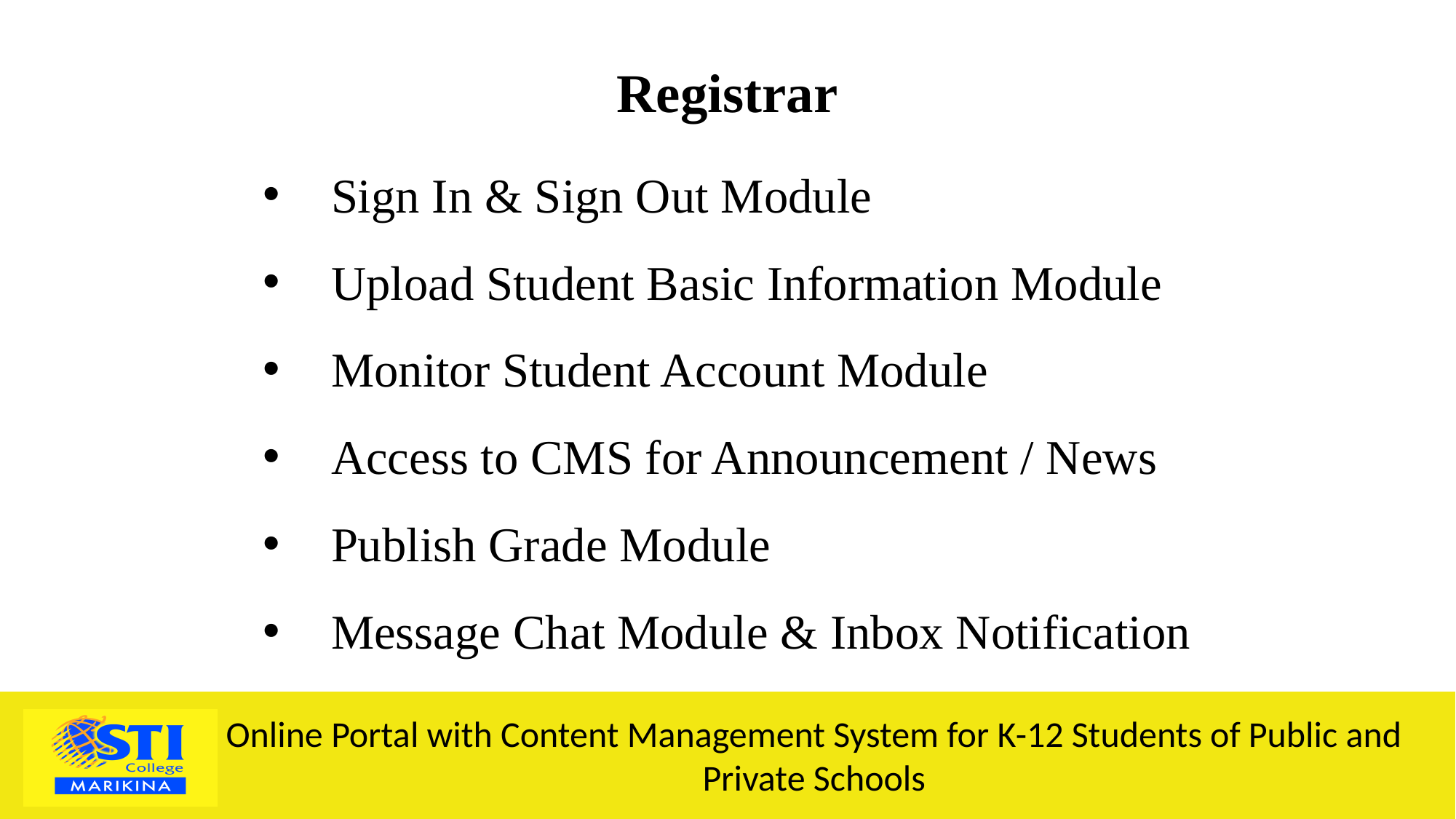

Registrar
Sign In & Sign Out Module
Upload Student Basic Information Module
Monitor Student Account Module
Access to CMS for Announcement / News
Publish Grade Module
Message Chat Module & Inbox Notification
Online Portal with Content Management System for K-12 Students of Public and Private Schools